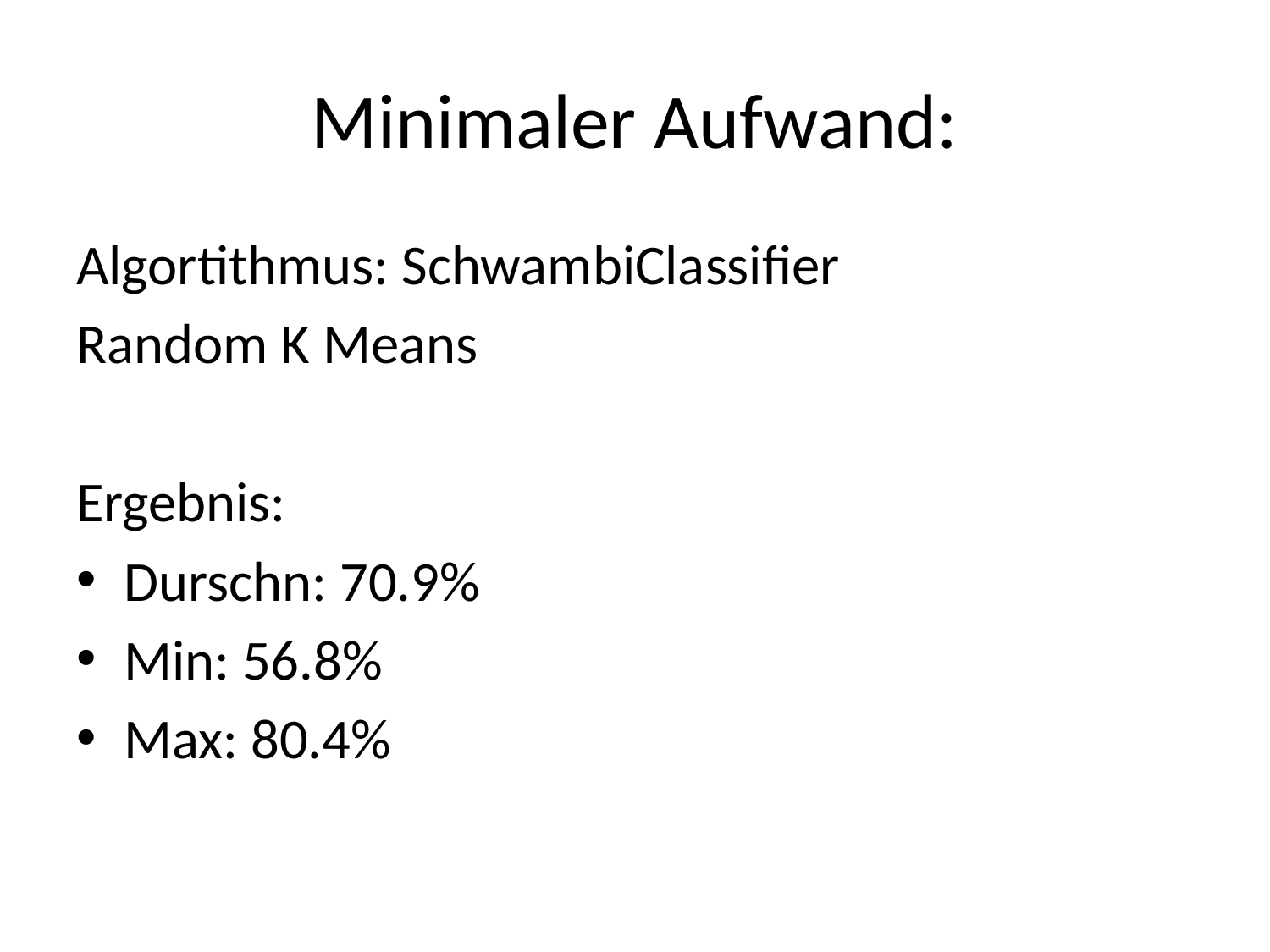

# Minimaler Aufwand:
Algortithmus: SchwambiClassifier
Random K Means

Ergebnis:
Durschn: 70.9%
Min: 56.8%
Max: 80.4%